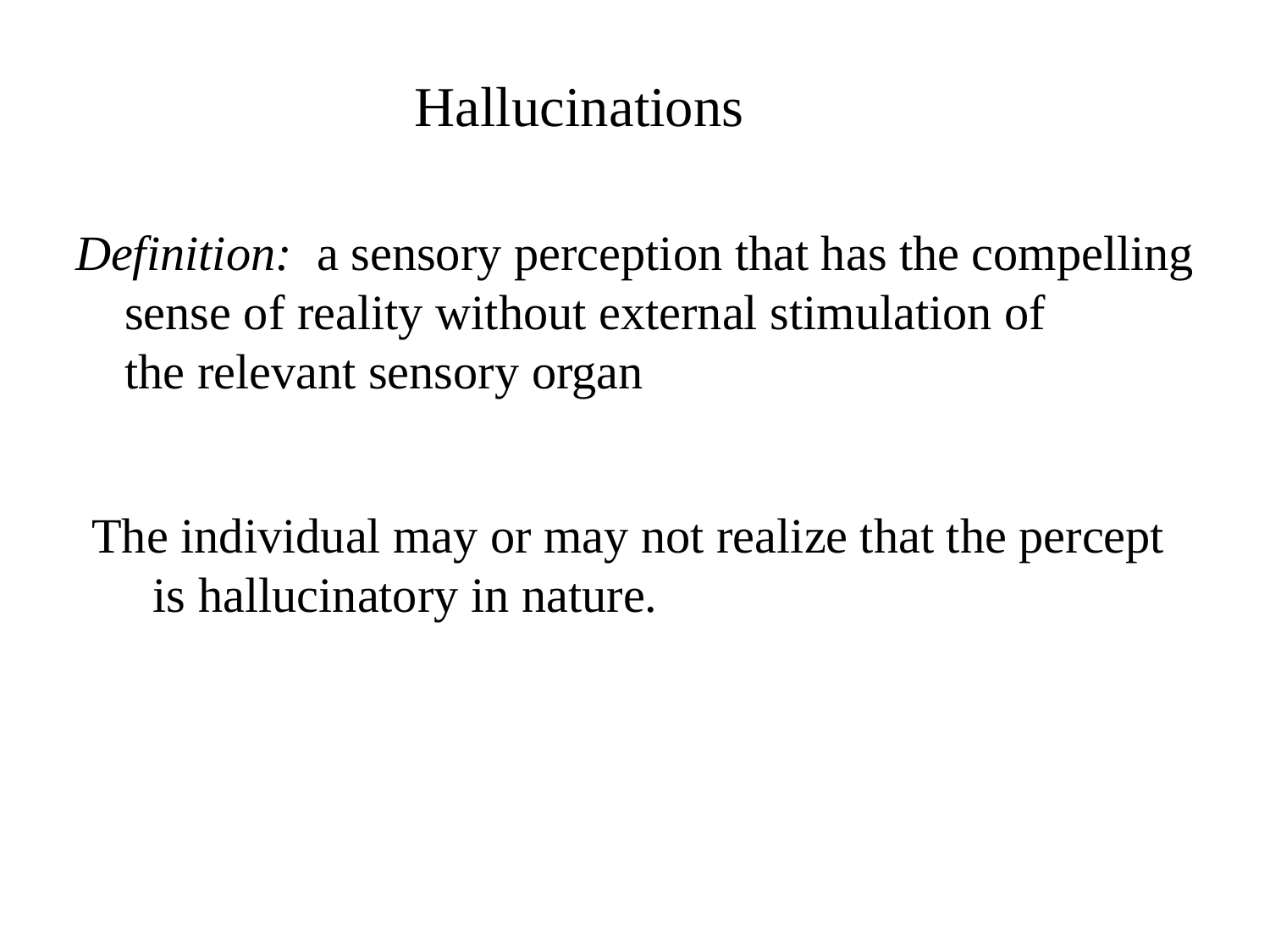

Hallucinations
Definition:  a sensory perception that has the compelling
    sense of reality without external stimulation of
    the relevant sensory organ
The individual may or may not realize that the percept
     is hallucinatory in nature.